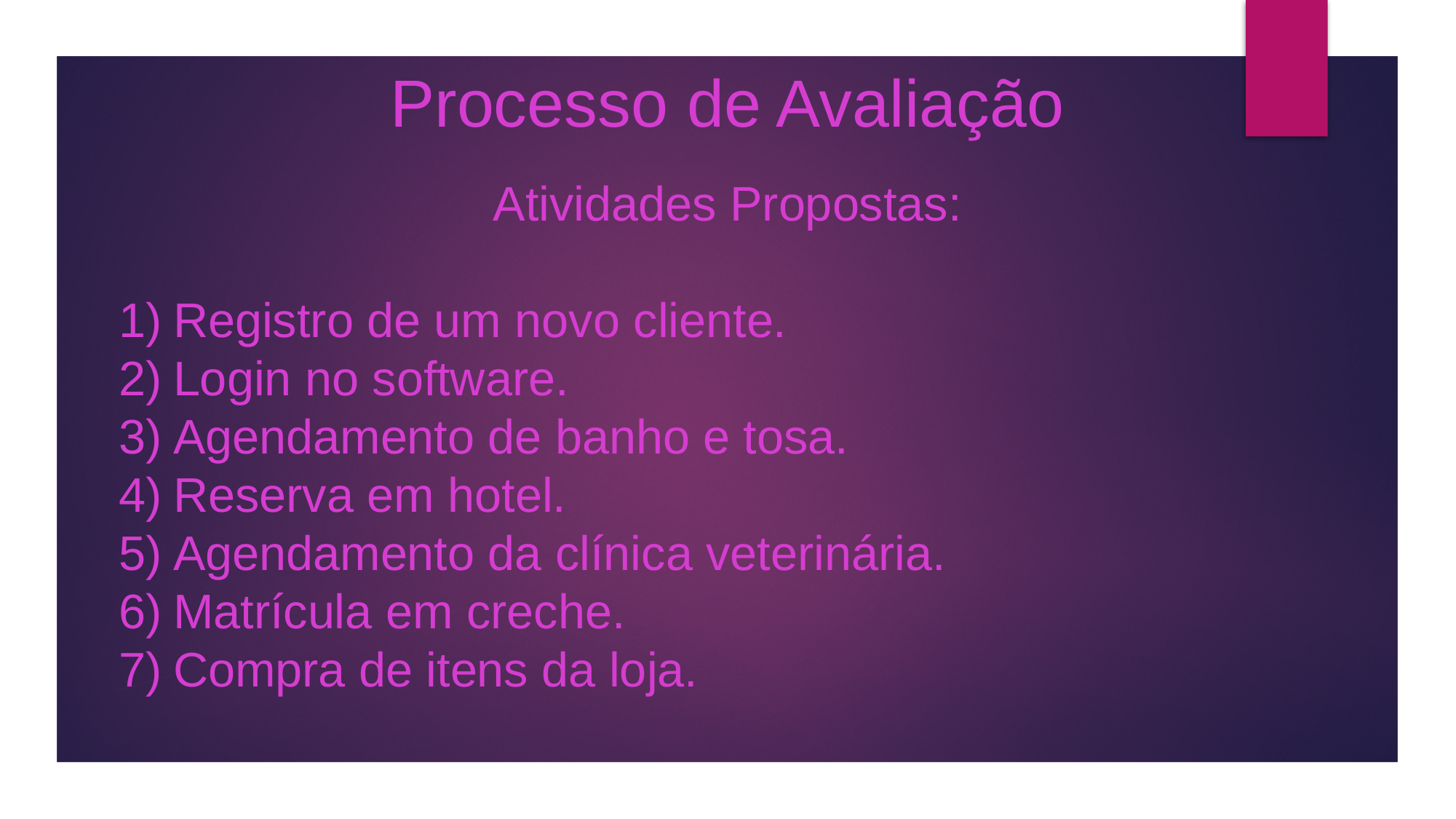

Processo de Avaliação
Atividades Propostas:

Registro de um novo cliente.
Login no software.
Agendamento de banho e tosa.
Reserva em hotel.
Agendamento da clínica veterinária.
Matrícula em creche.
Compra de itens da loja.